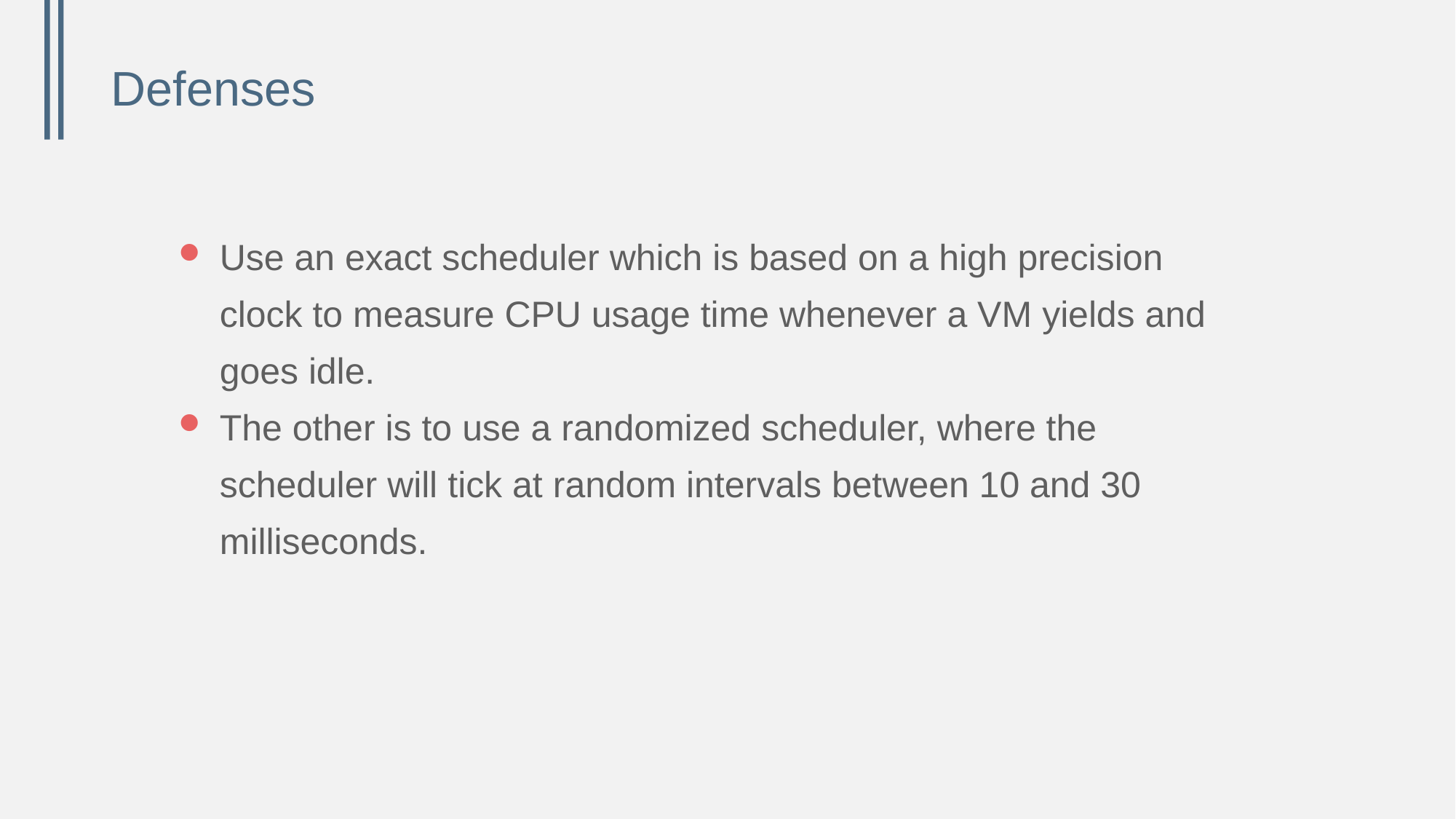

# Defenses
Use an exact scheduler which is based on a high precision clock to measure CPU usage time whenever a VM yields and goes idle.
The other is to use a randomized scheduler, where the scheduler will tick at random intervals between 10 and 30 milliseconds.